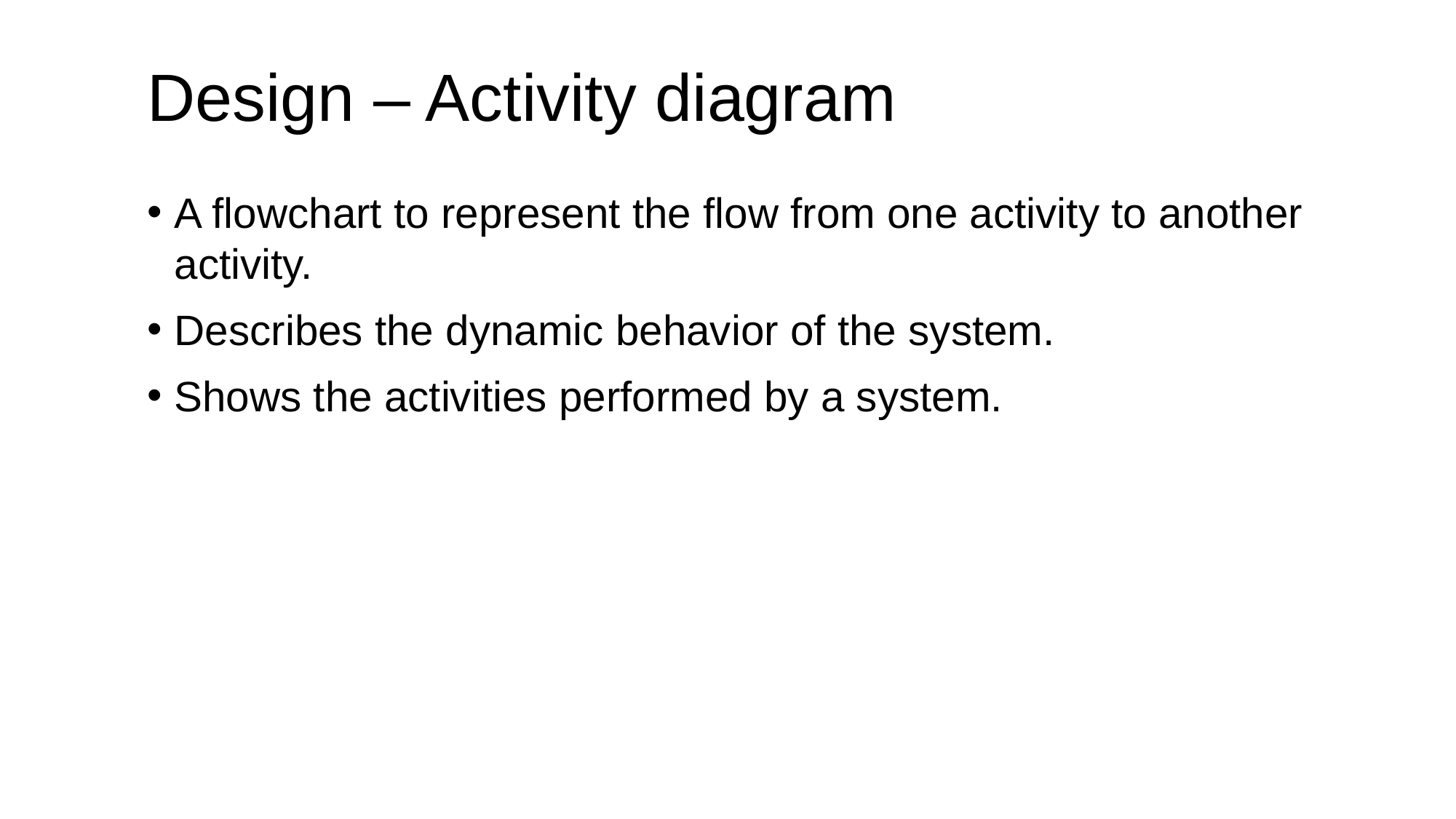

# Design – Activity diagram
A flowchart to represent the flow from one activity to another activity.
Describes the dynamic behavior of the system.
Shows the activities performed by a system.